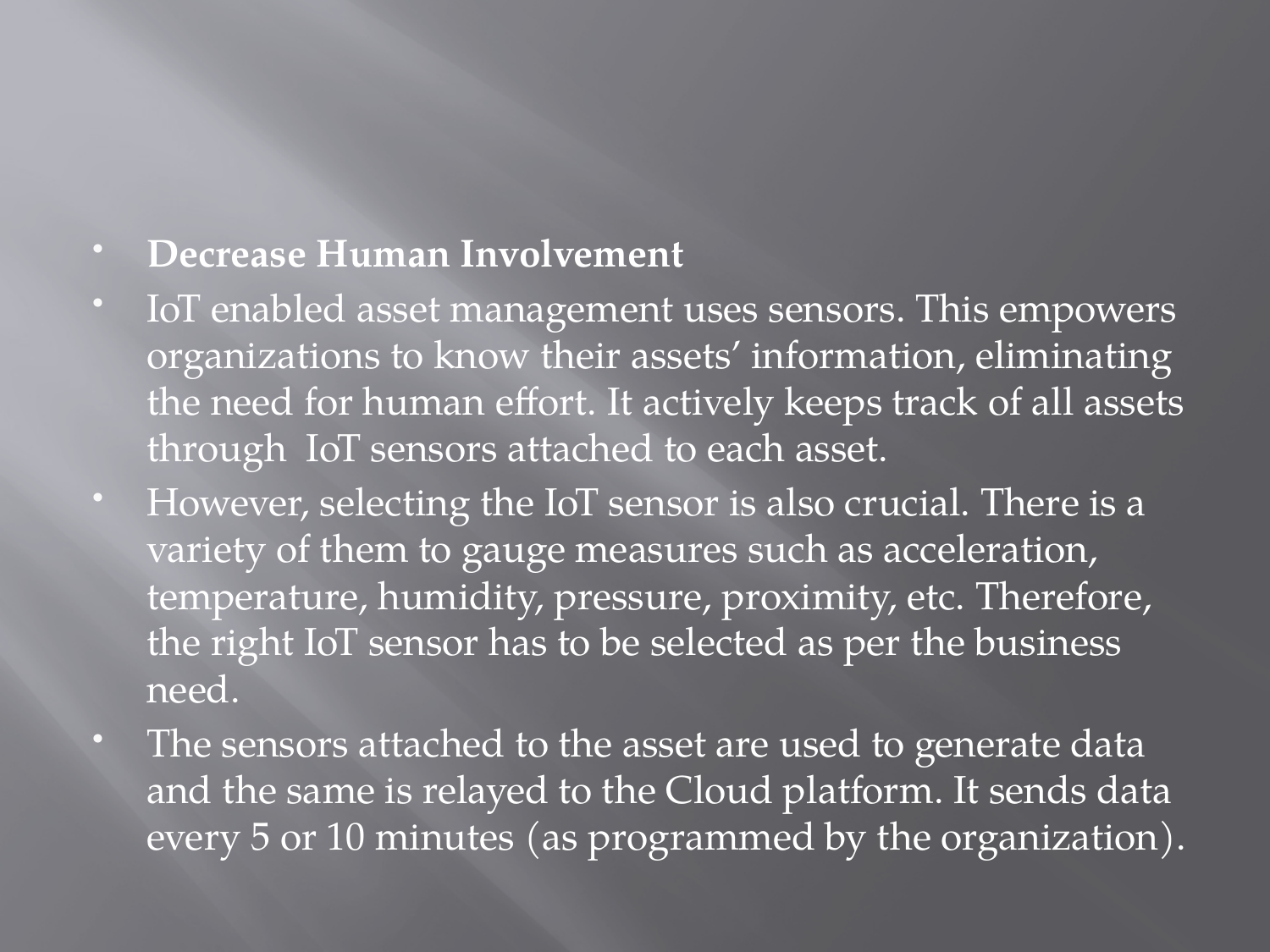

#
Decrease Human Involvement
IoT enabled asset management uses sensors. This empowers organizations to know their assets’ information, eliminating the need for human effort. It actively keeps track of all assets through  IoT sensors attached to each asset.
However, selecting the IoT sensor is also crucial. There is a variety of them to gauge measures such as acceleration, temperature, humidity, pressure, proximity, etc. Therefore, the right IoT sensor has to be selected as per the business need.
The sensors attached to the asset are used to generate data and the same is relayed to the Cloud platform. It sends data every 5 or 10 minutes (as programmed by the organization).